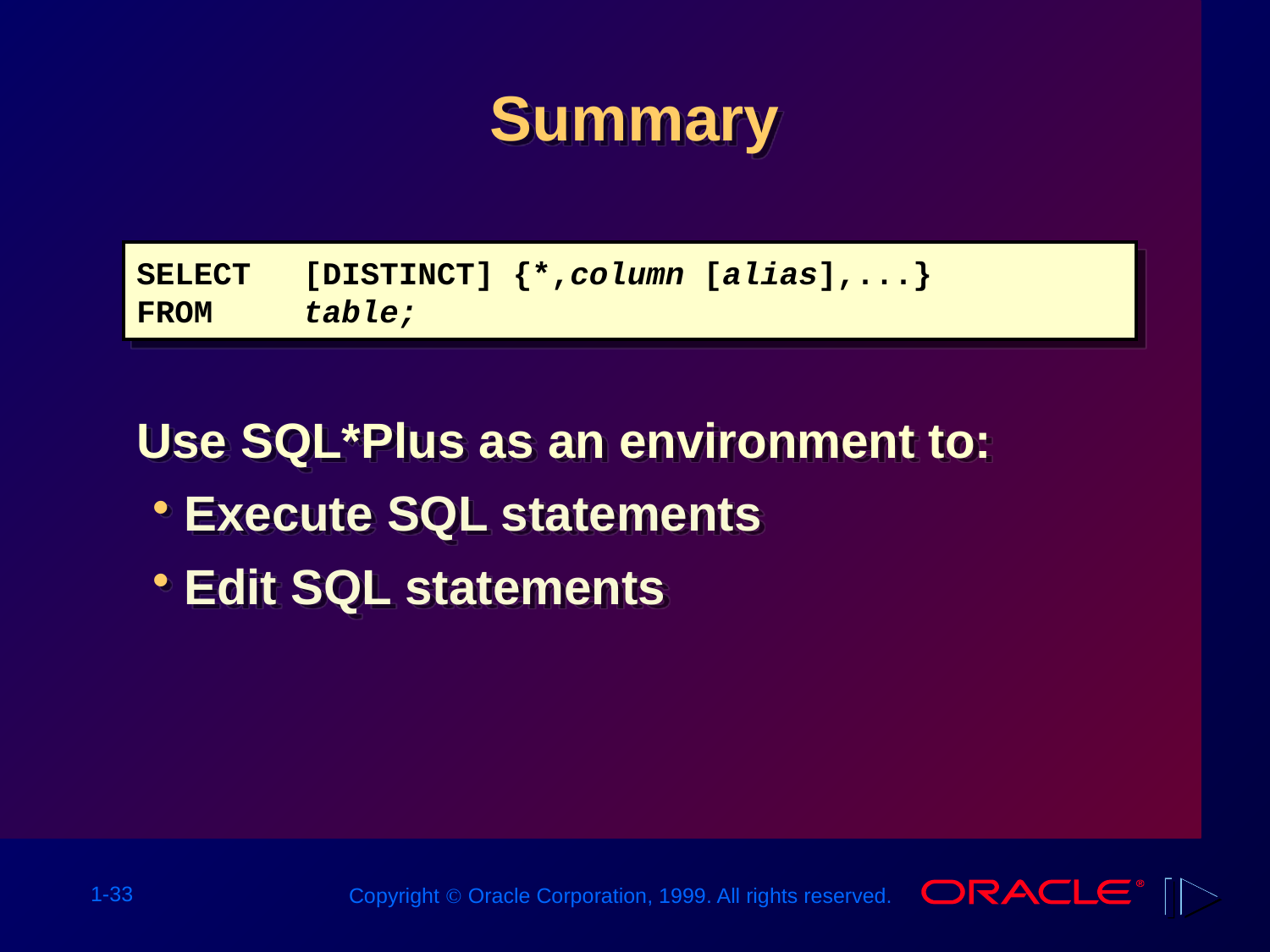

# Summary
SELECT	[DISTINCT] {*,column [alias],...}
FROM	table;
Use SQL*Plus as an environment to:
Execute SQL statements
Edit SQL statements